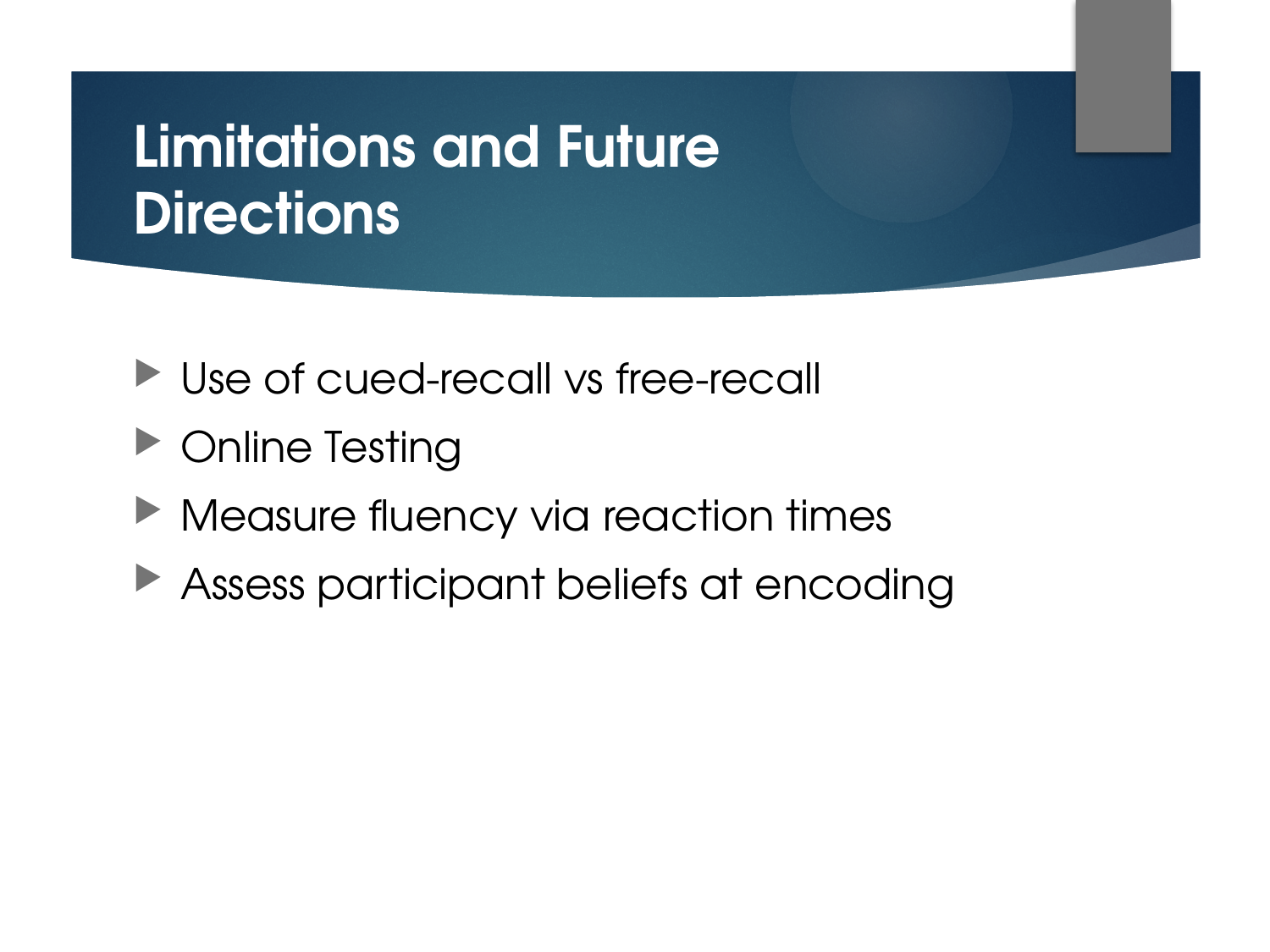

# Limitations and Future Directions
Use of cued-recall vs free-recall
Online Testing
Measure fluency via reaction times
Assess participant beliefs at encoding